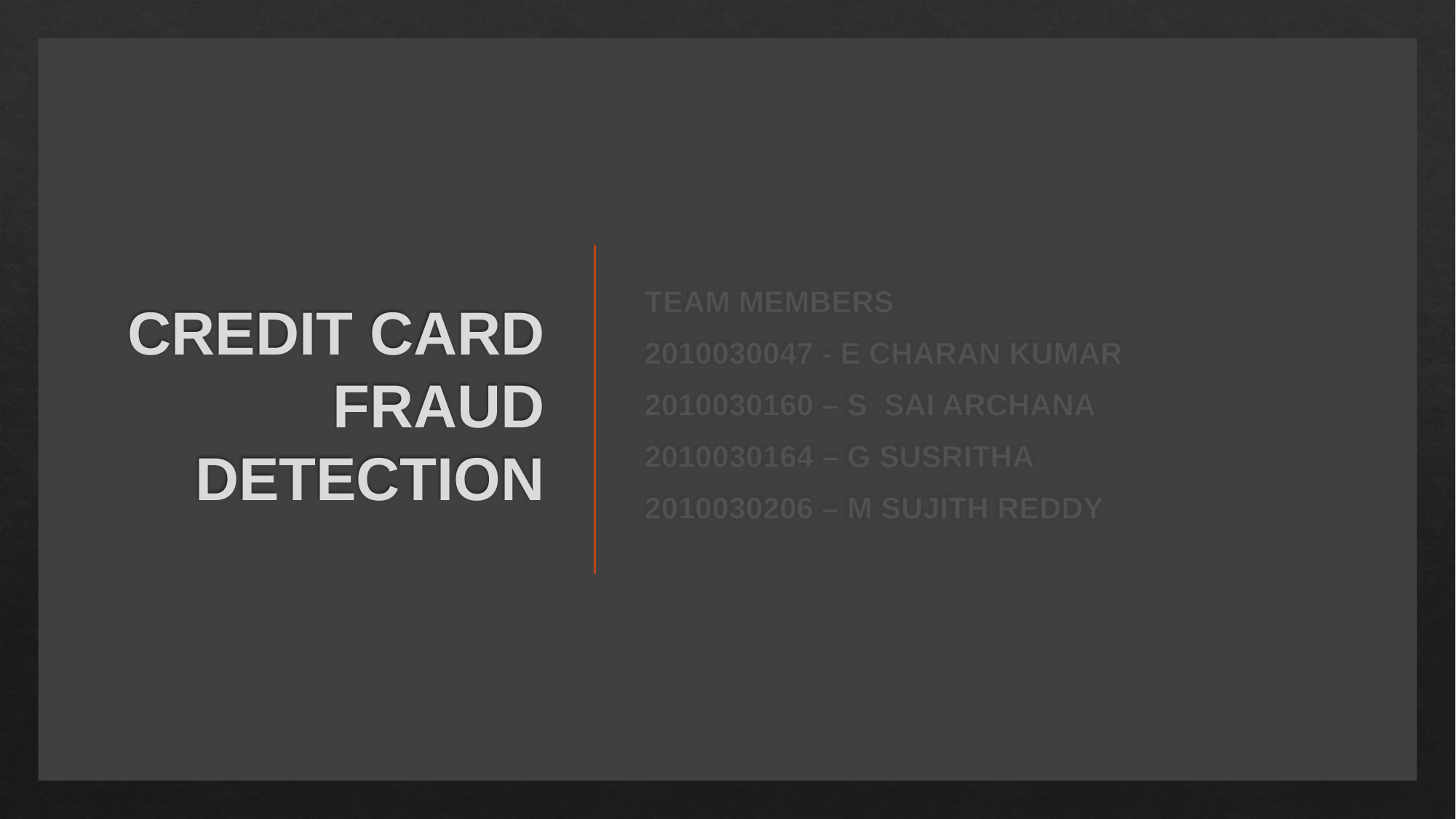

# CREDIT CARD FRAUD DETECTION
TEAM MEMBERS
2010030047 - E CHARAN KUMAR
2010030160 – S  SAI ARCHANA
2010030164 – G SUSRITHA
2010030206 – M SUJITH REDDY